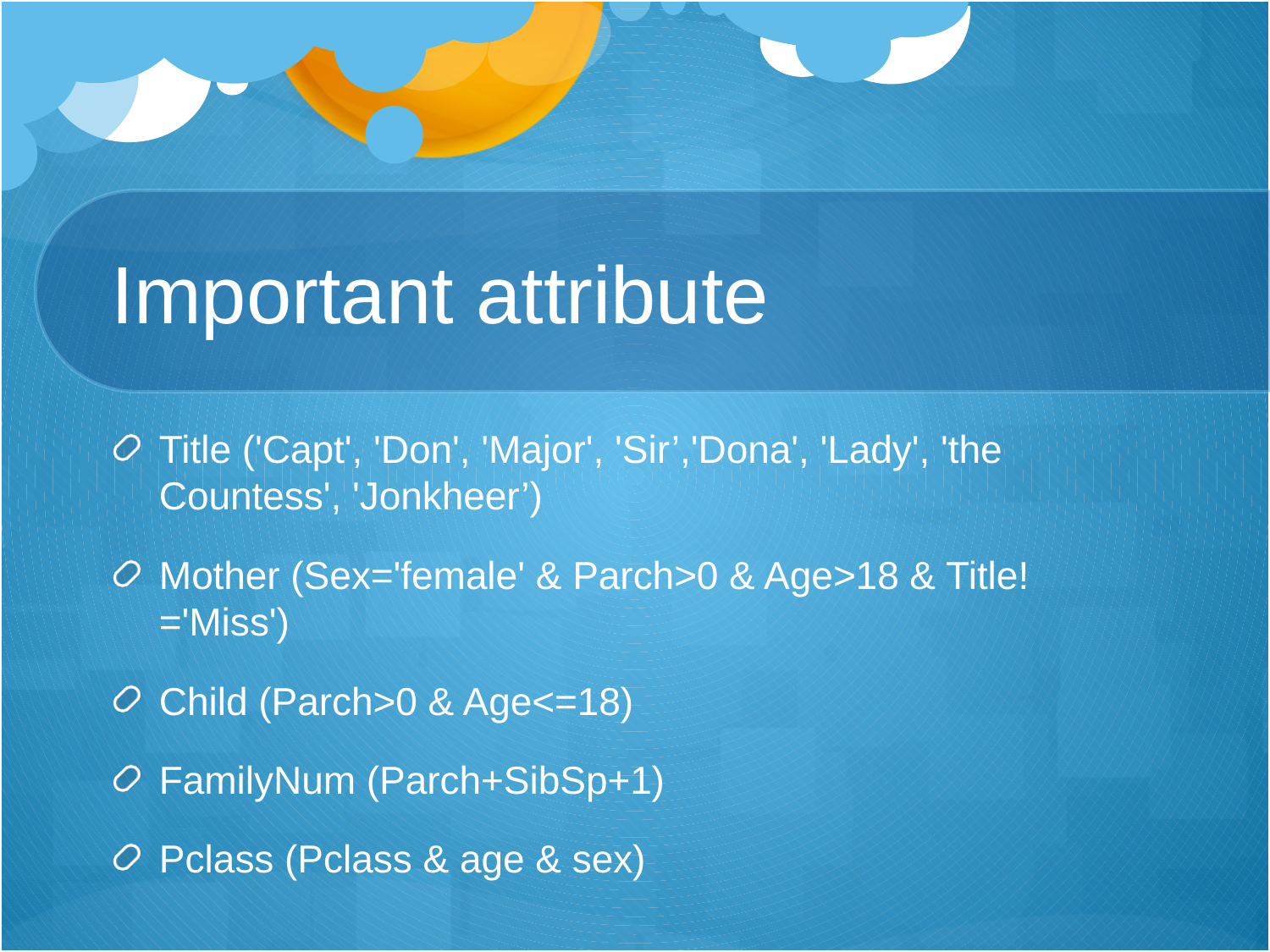

# Important attribute
Title ('Capt', 'Don', 'Major', 'Sir’,'Dona', 'Lady', 'the Countess', 'Jonkheer’)
Mother (Sex='female' & Parch>0 & Age>18 & Title!='Miss')
Child (Parch>0 & Age<=18)
FamilyNum (Parch+SibSp+1)
Pclass (Pclass & age & sex)